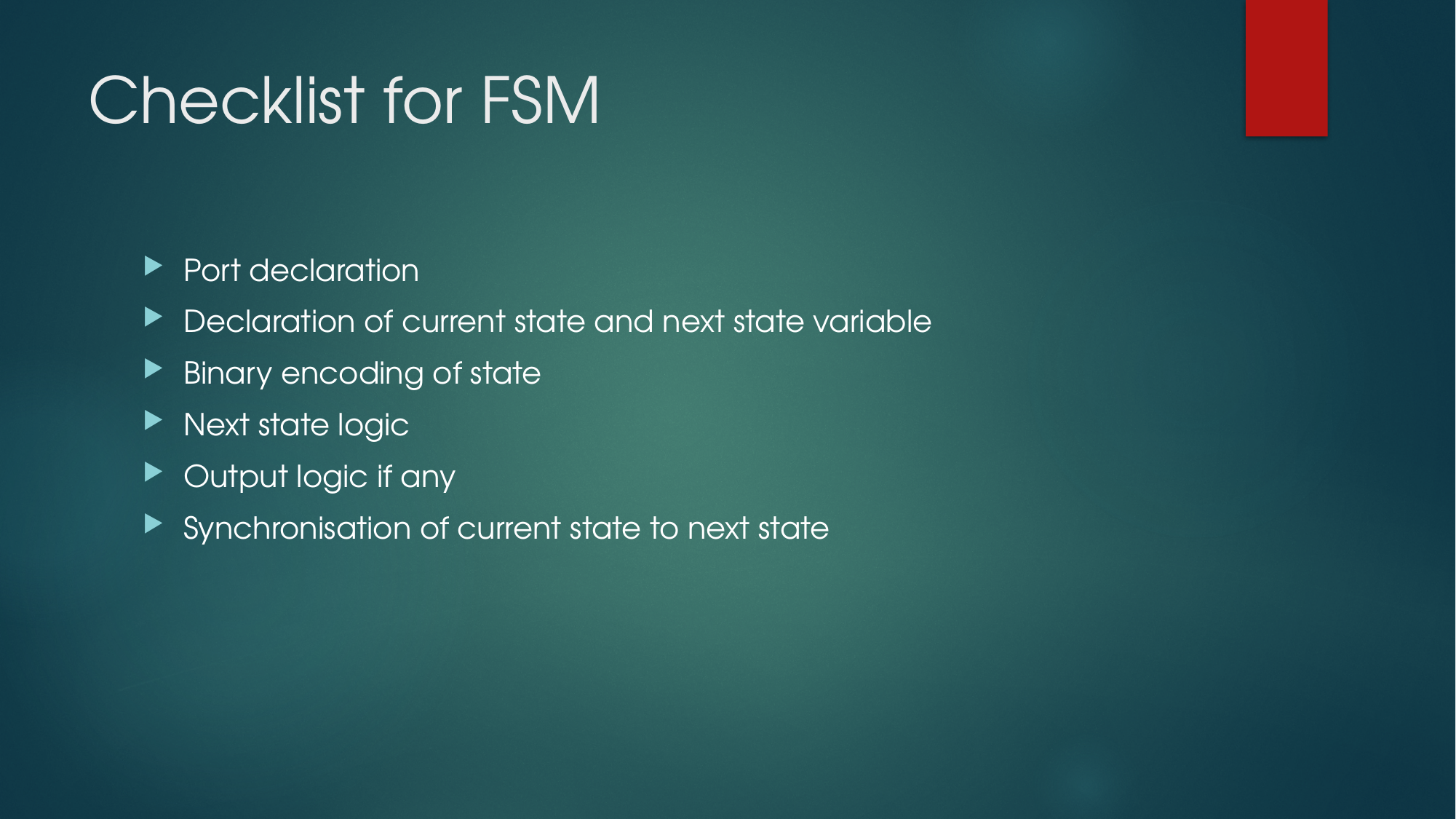

# Checklist for FSM
Port declaration
Declaration of current state and next state variable
Binary encoding of state
Next state logic
Output logic if any
Synchronisation of current state to next state